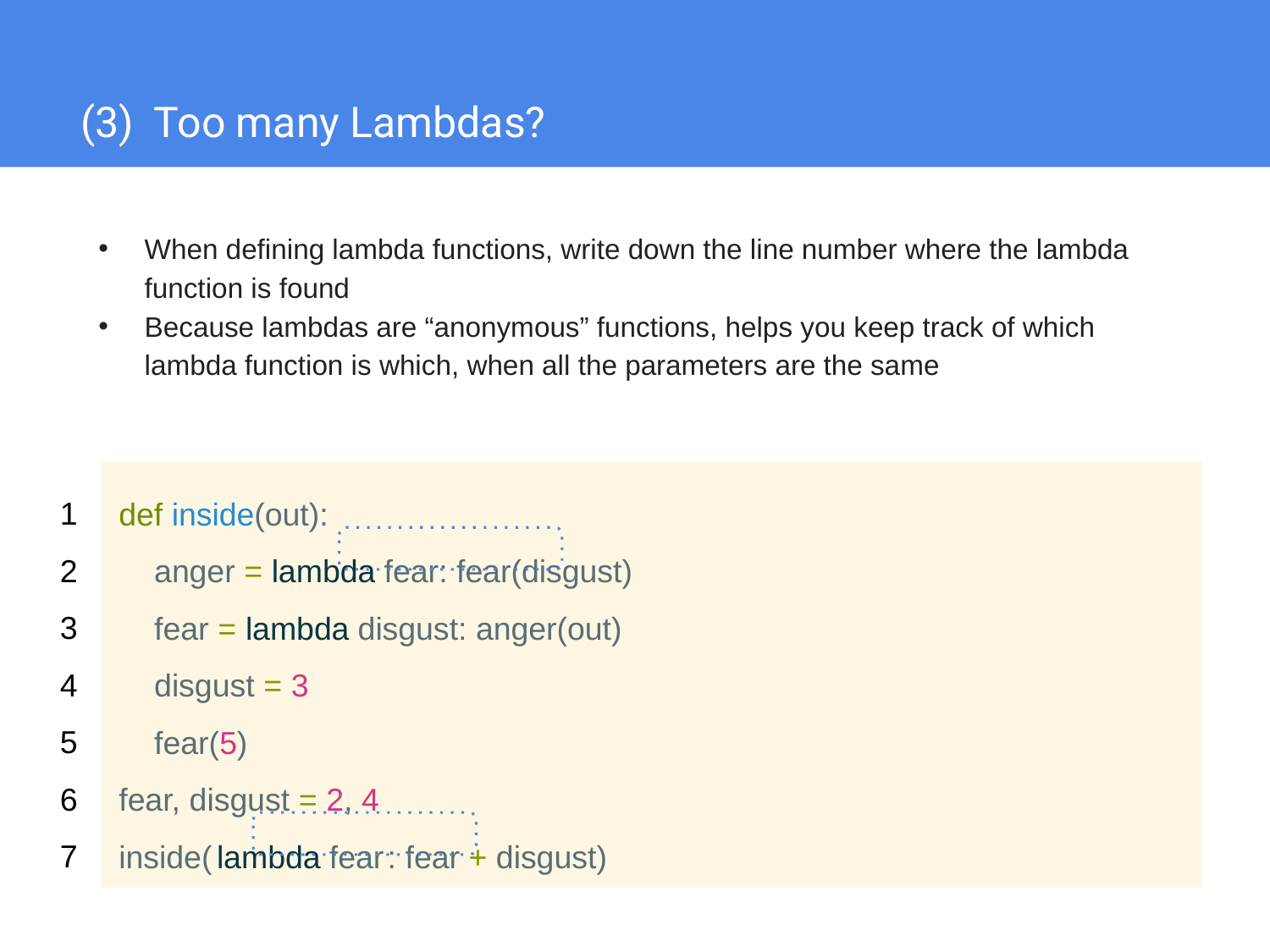

# (3)  Too many Lambdas?

When defining lambda functions, write down the line number where the lambda function is found
Because lambdas are “anonymous” functions, helps you keep track of which lambda function is which, when all the parameters are the same
1
2
3
4
5
6
7

def inside(out):
    anger = lambda fear: fear(disgust)
    fear = lambda disgust: anger(out)
    disgust = 3
    fear(5)
fear, disgust = 2, 4
inside( lambda fear : fear + disgust)